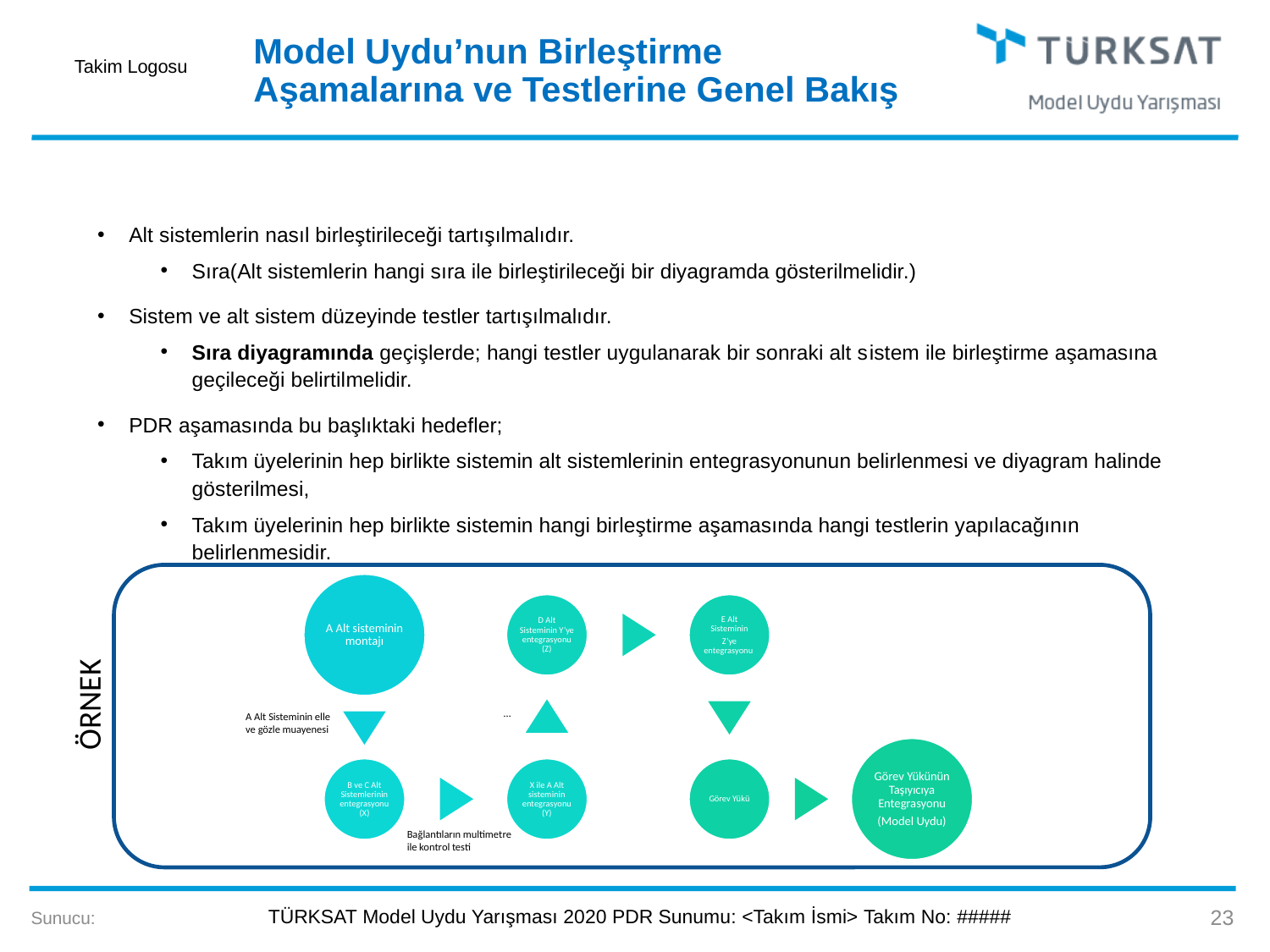

# Model Uydu’nun Birleştirme Aşamalarına ve Testlerine Genel Bakış
Alt sistemlerin nasıl birleştirileceği tartışılmalıdır.
Sıra(Alt sistemlerin hangi sıra ile birleştirileceği bir diyagramda gösterilmelidir.)
Sistem ve alt sistem düzeyinde testler tartışılmalıdır.
Sıra diyagramında geçişlerde; hangi testler uygulanarak bir sonraki alt sistem ile birleştirme aşamasına geçileceği belirtilmelidir.
PDR aşamasında bu başlıktaki hedefler;
Takım üyelerinin hep birlikte sistemin alt sistemlerinin entegrasyonunun belirlenmesi ve diyagram halinde gösterilmesi,
Takım üyelerinin hep birlikte sistemin hangi birleştirme aşamasında hangi testlerin yapılacağının belirlenmesidir.

A Alt sisteminin montajı
B ve C Alt Sistemlerinin entegrasyonu (X)
X ile A Alt sisteminin entegrasyonu (Y)
D Alt Sisteminin Y’ye entegrasyonu (Z)
E Alt Sisteminin
Z’ye entegrasyonu
Görev Yükü
Görev Yükünün Taşıyıcıya Entegrasyonu
(Model Uydu)
ÖRNEK
…
A Alt Sisteminin elle ve gözle muayenesi
Bağlantıların multimetre ile kontrol testi
23
Sunucu: